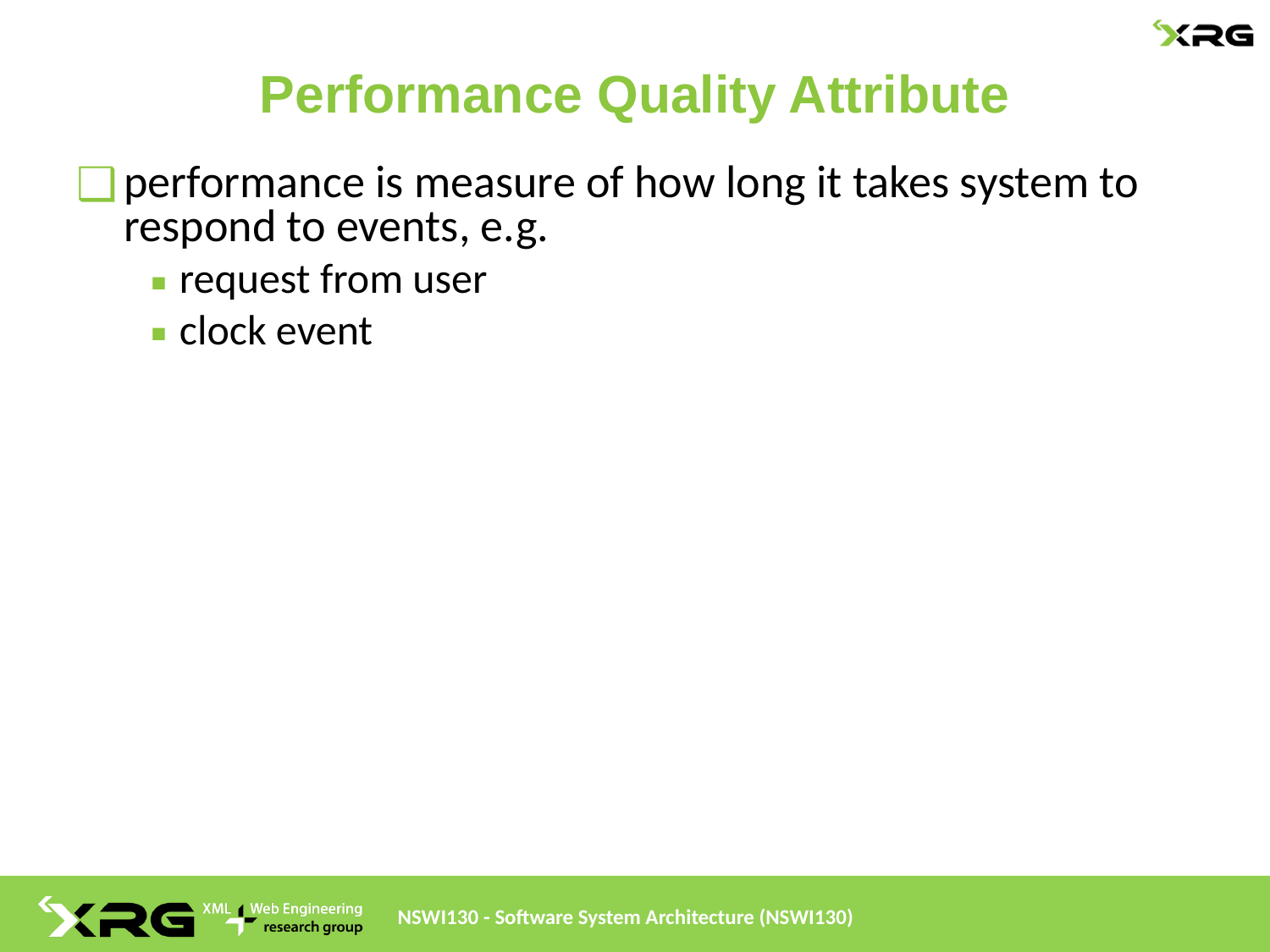

# Performance Quality Attribute
performance is measure of how long it takes system to respond to events, e.g.
request from user
clock event
NSWI130 - Software System Architecture (NSWI130)